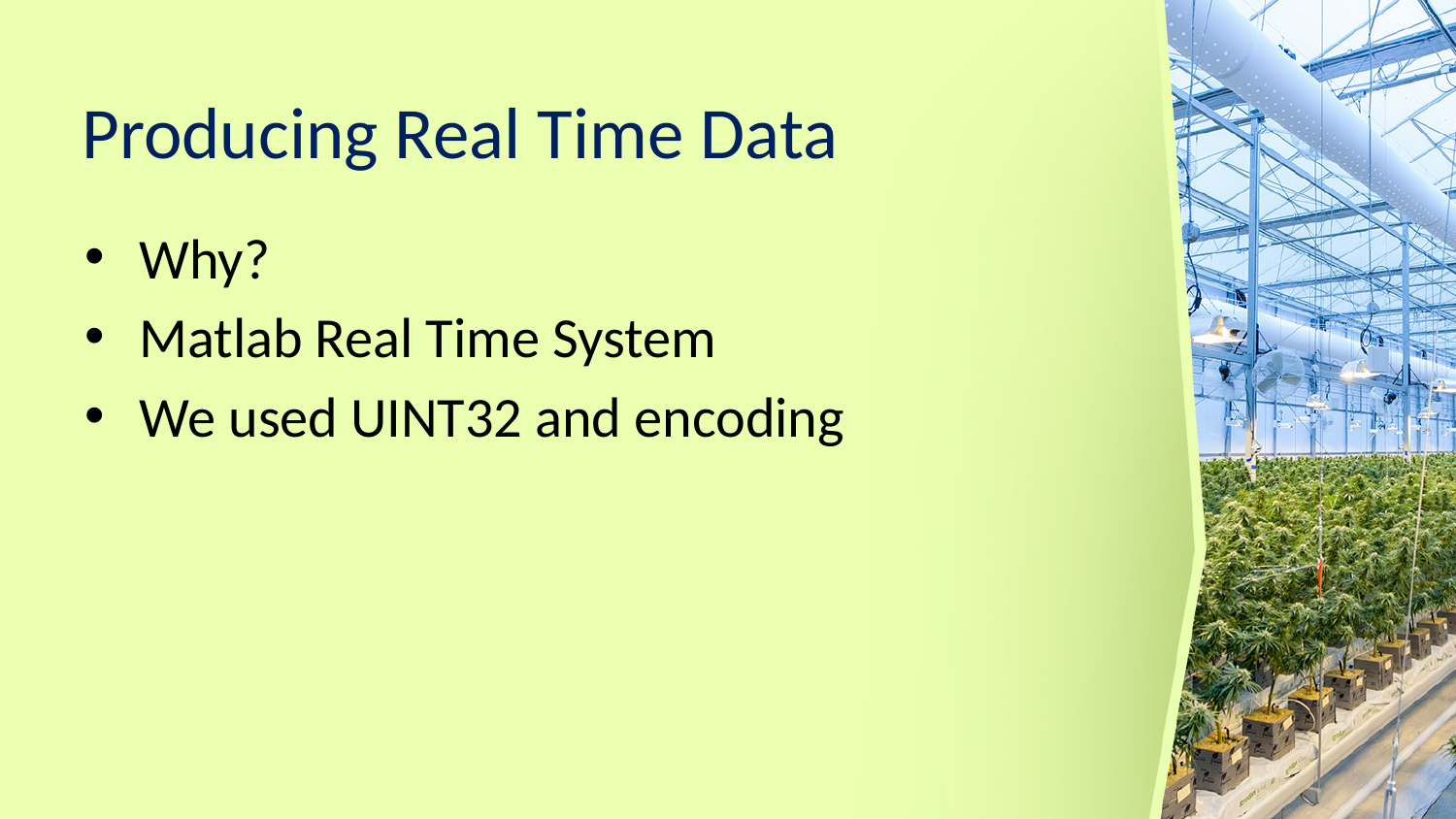

# Producing Real Time Data
Why?
Matlab Real Time System
We used UINT32 and encoding